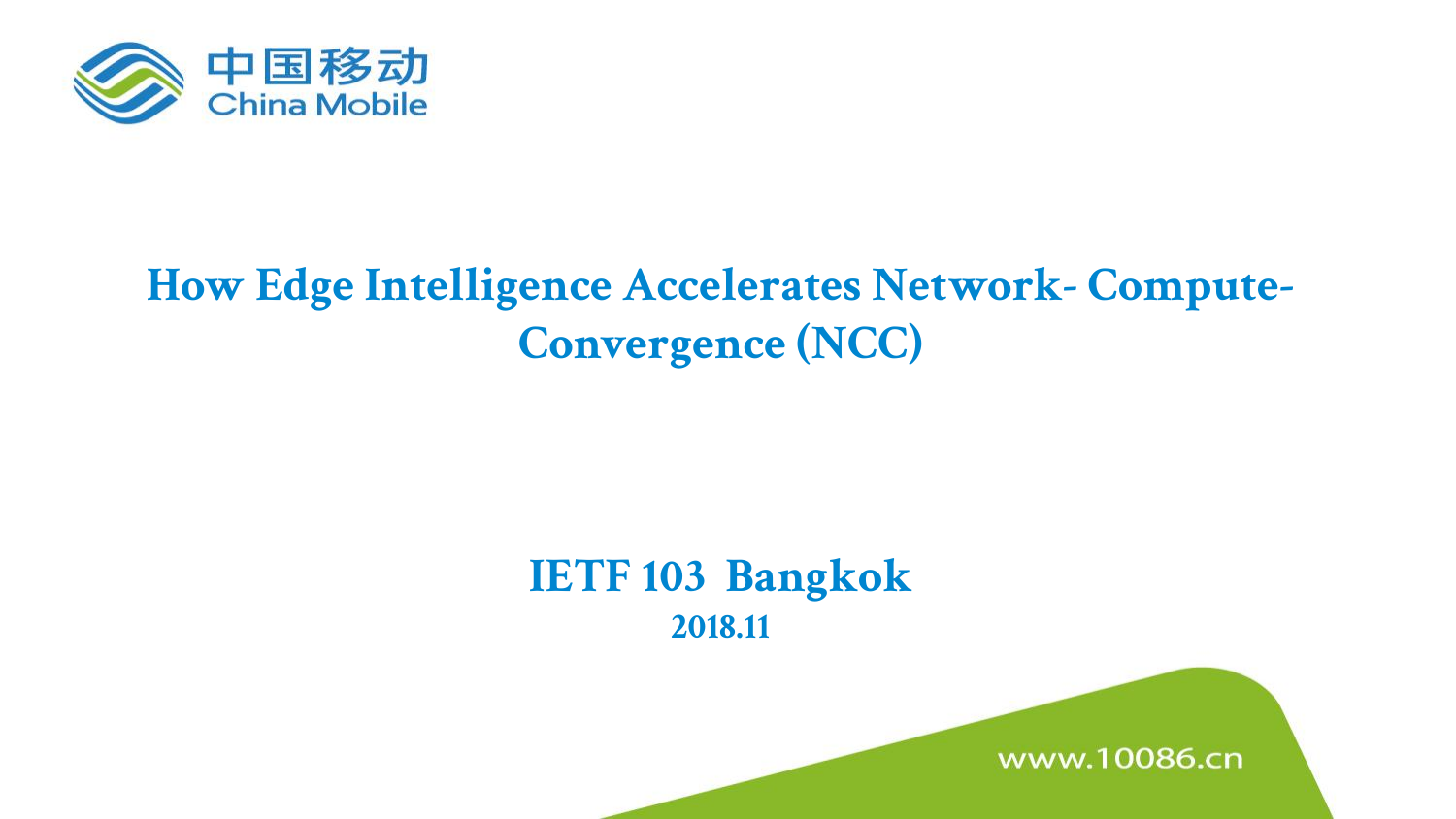

How Edge Intelligence Accelerates Network- Compute-Convergence (NCC)

IETF 103  Bangkok
2018.11